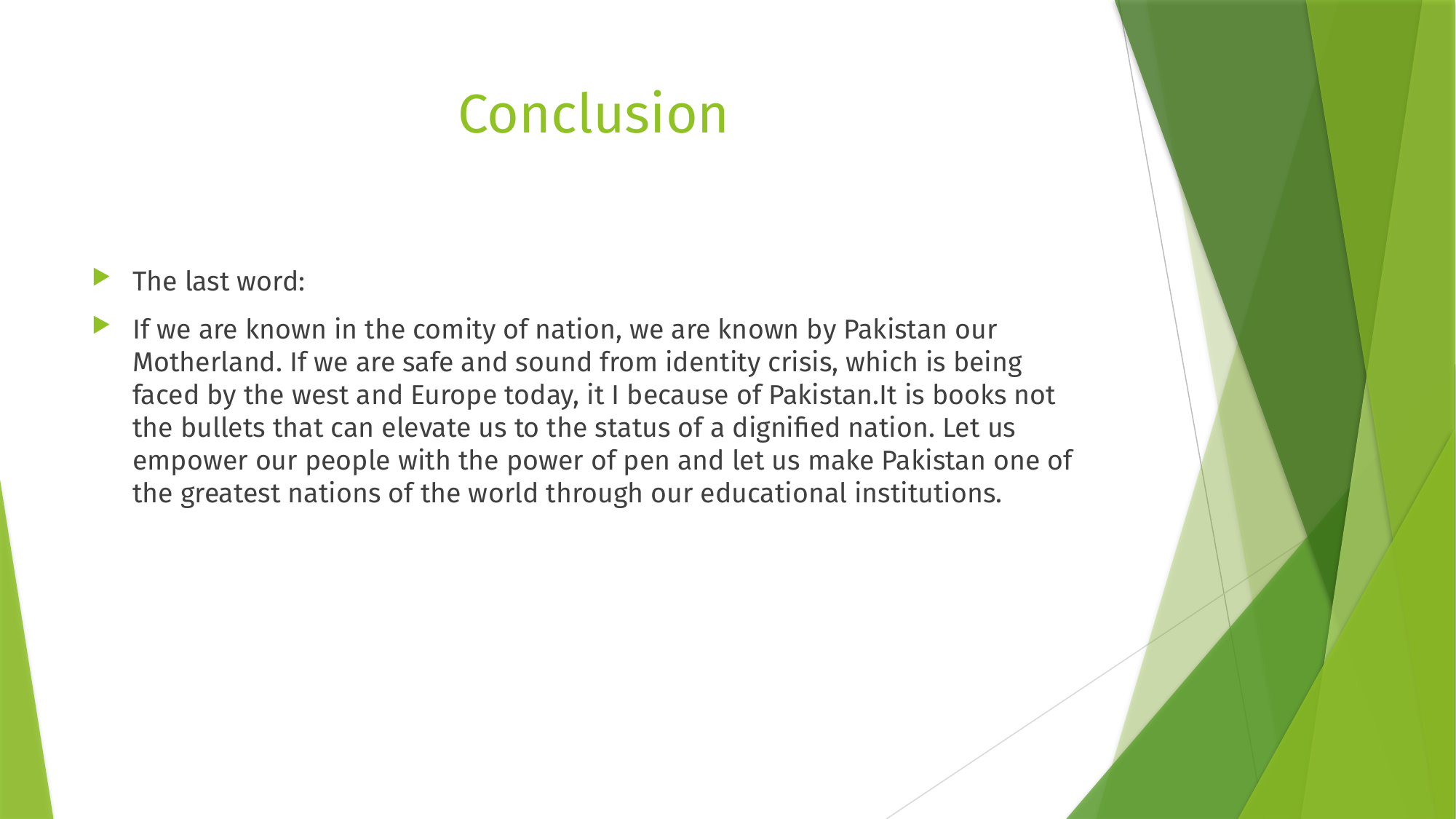

# Conclusion
The last word:
If we are known in the comity of nation, we are known by Pakistan our Motherland. If we are safe and sound from identity crisis, which is being faced by the west and Europe today, it I because of Pakistan.It is books not the bullets that can elevate us to the status of a dignified nation. Let us empower our people with the power of pen and let us make Pakistan one of the greatest nations of the world through our educational institutions.